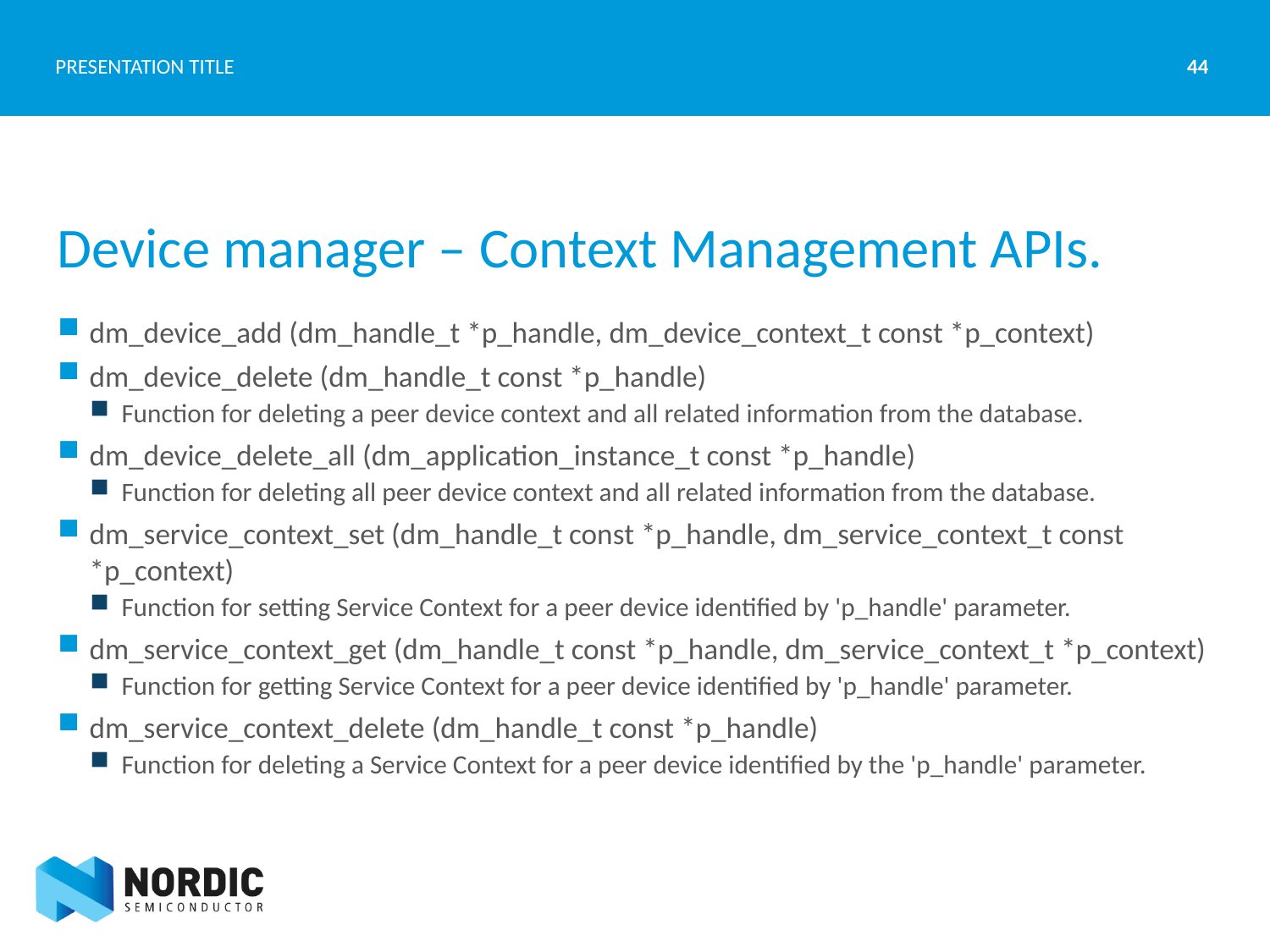

44
PRESENTATION TITLE
# Device manager – Context Management APIs.
dm_device_add (dm_handle_t *p_handle, dm_device_context_t const *p_context)
dm_device_delete (dm_handle_t const *p_handle)
Function for deleting a peer device context and all related information from the database.
dm_device_delete_all (dm_application_instance_t const *p_handle)
Function for deleting all peer device context and all related information from the database.
dm_service_context_set (dm_handle_t const *p_handle, dm_service_context_t const *p_context)
Function for setting Service Context for a peer device identified by 'p_handle' parameter.
dm_service_context_get (dm_handle_t const *p_handle, dm_service_context_t *p_context)
Function for getting Service Context for a peer device identified by 'p_handle' parameter.
dm_service_context_delete (dm_handle_t const *p_handle)
Function for deleting a Service Context for a peer device identified by the 'p_handle' parameter.